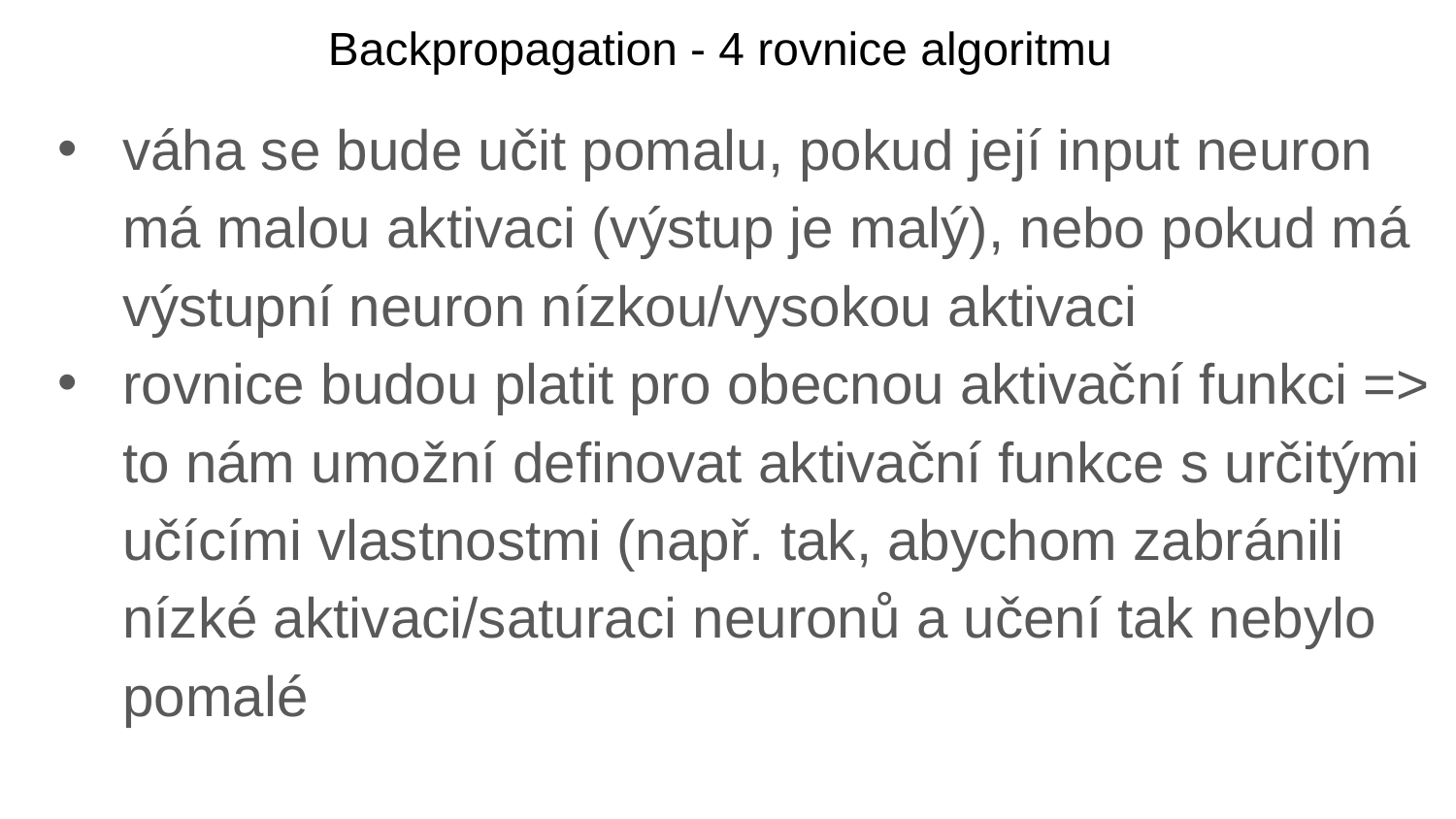

Backpropagation - 4 rovnice algoritmu
váha se bude učit pomalu, pokud její input neuron má malou aktivaci (výstup je malý), nebo pokud má výstupní neuron nízkou/vysokou aktivaci
rovnice budou platit pro obecnou aktivační funkci => to nám umožní definovat aktivační funkce s určitými učícími vlastnostmi (např. tak, abychom zabránili nízké aktivaci/saturaci neuronů a učení tak nebylo pomalé